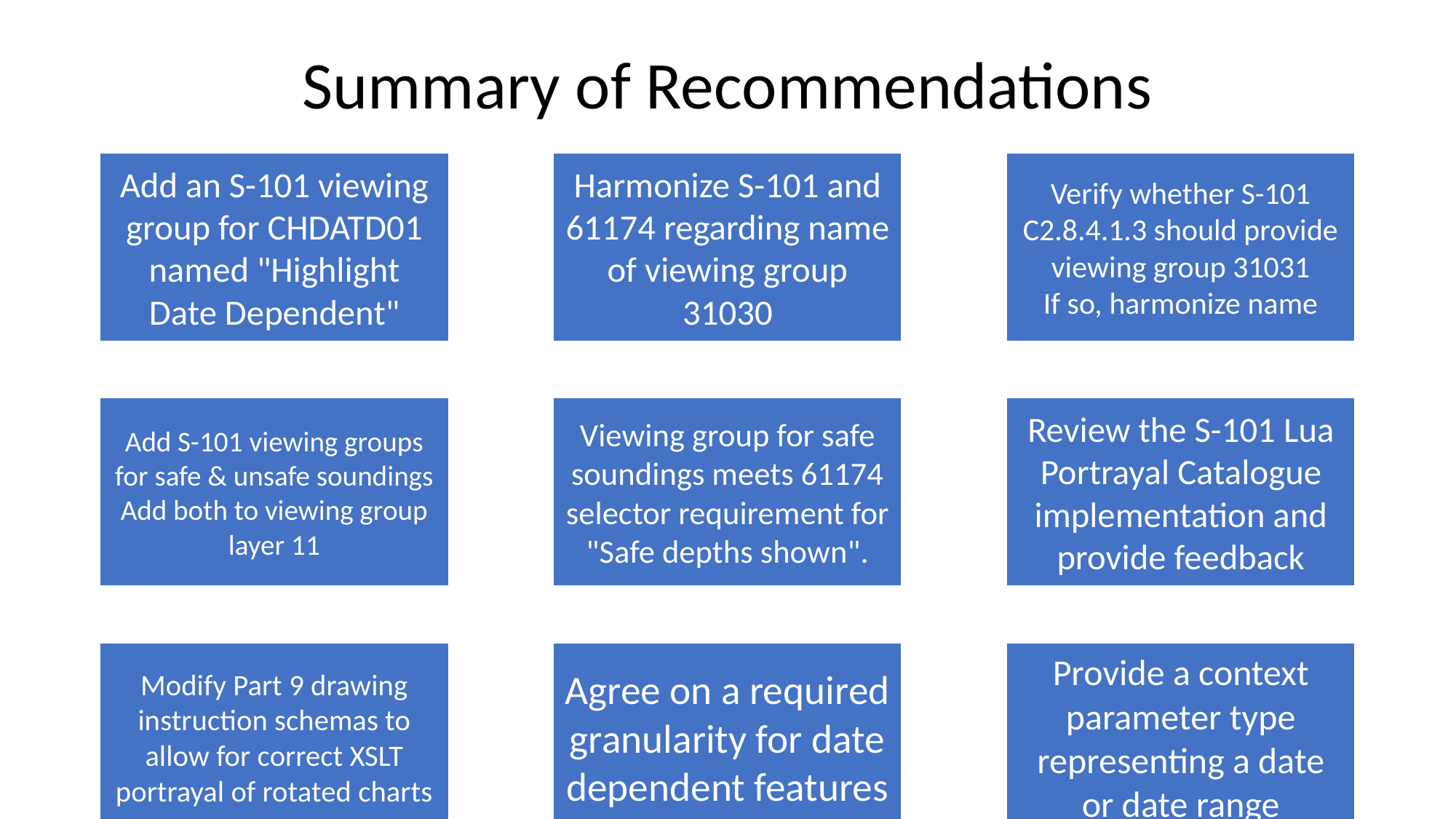

# Summary of Recommendations
Add an S-101 viewing group for CHDATD01 named "Highlight Date Dependent"
Harmonize S-101 and 61174 regarding name of viewing group 31030
Verify whether S-101 C2.8.4.1.3 should provide viewing group 31031
If so, harmonize name
Add S-101 viewing groups for safe & unsafe soundings
Add both to viewing group layer 11
Viewing group for safe soundings meets 61174 selector requirement for "Safe depths shown".
Review the S-101 Lua Portrayal Catalogue implementation and provide feedback
Modify Part 9 drawing instruction schemas to allow for correct XSLT portrayal of rotated charts
Agree on a required granularity for date dependent features
Provide a context parameter type representing a date or date range